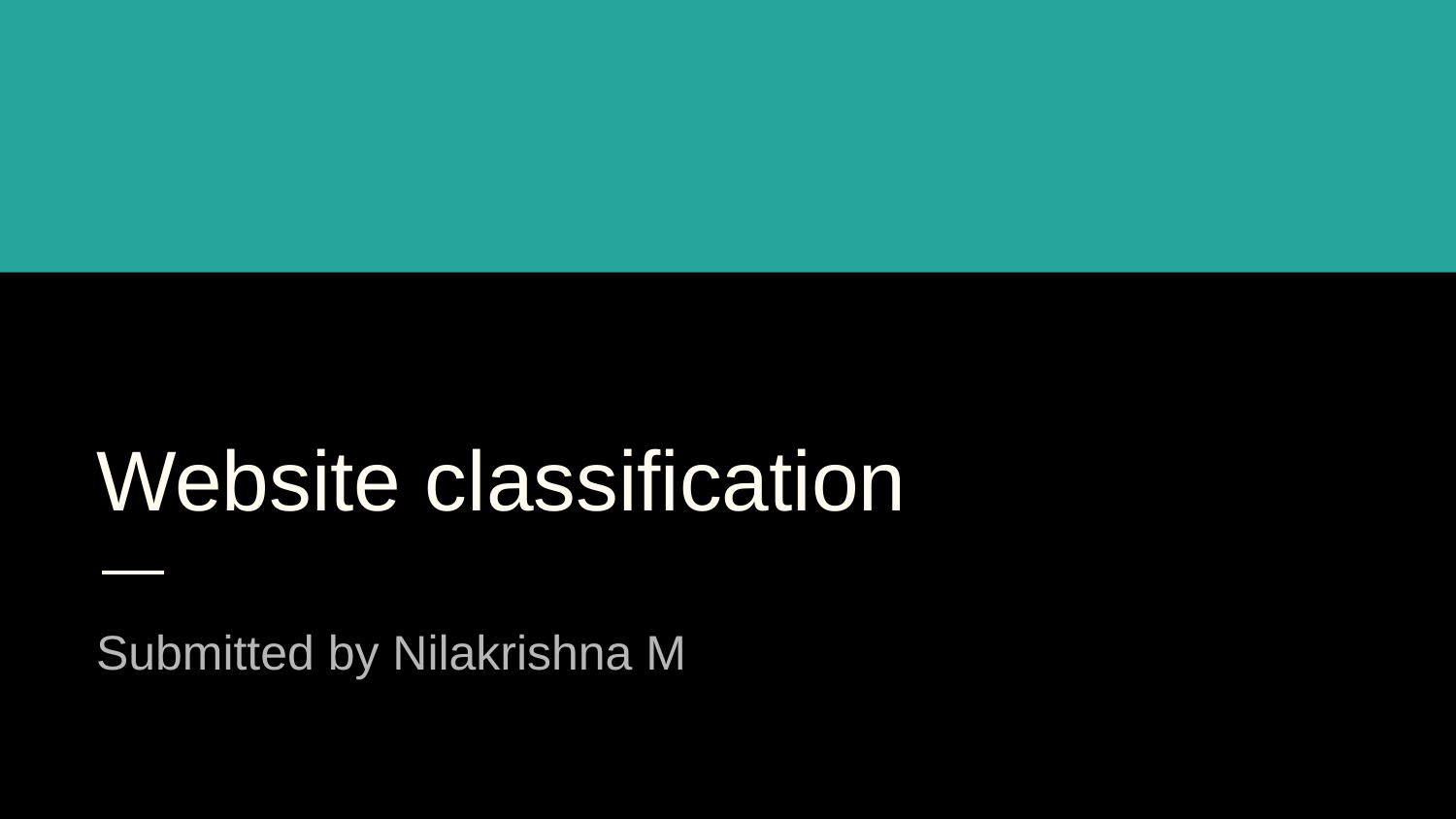

# Website classification
Submitted by Nilakrishna M